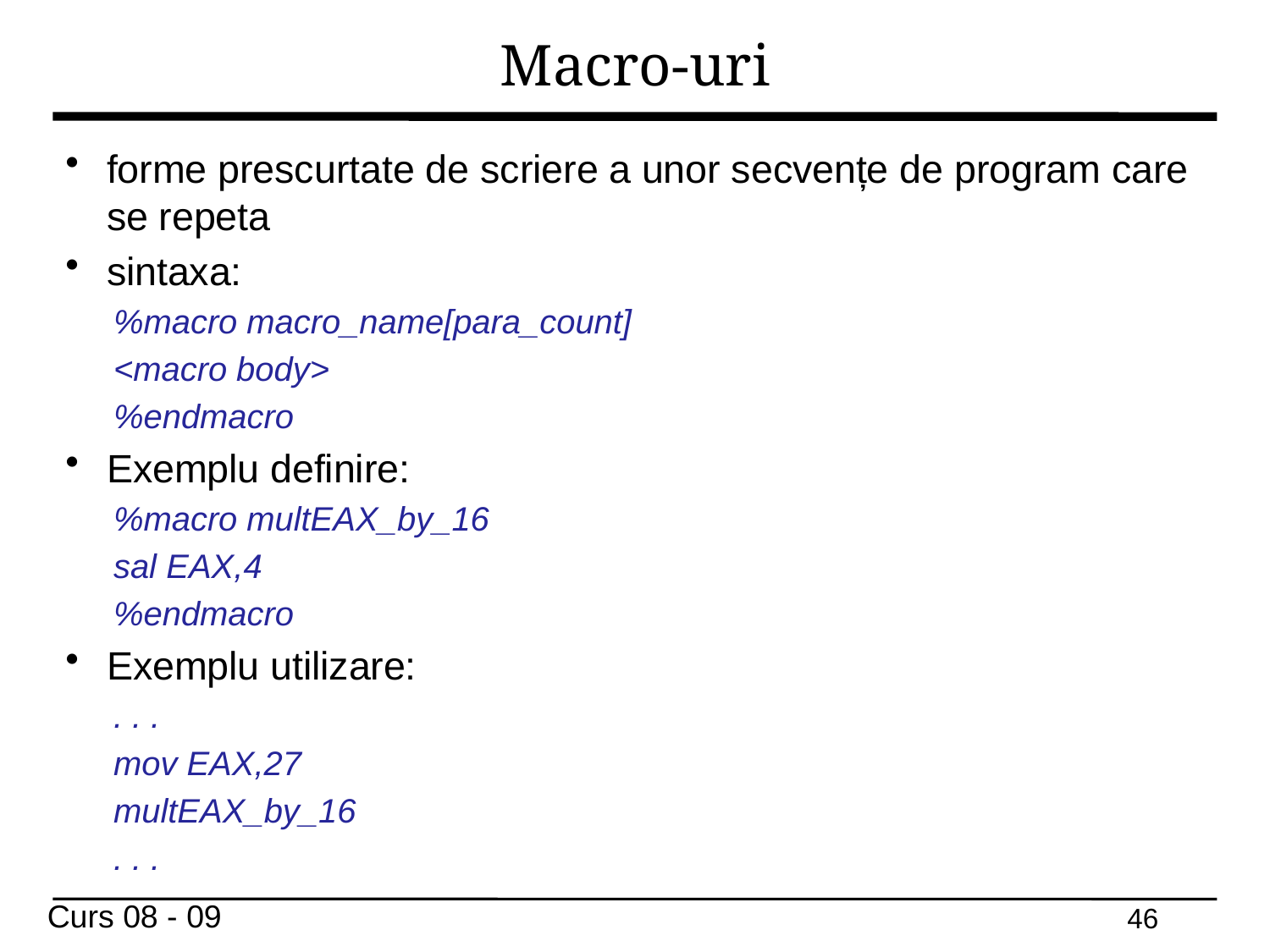

# Macro-uri
forme prescurtate de scriere a unor secvențe de program care se repeta
sintaxa:
%macro macro_name[para_count]
<macro body>
%endmacro
Exemplu definire:
%macro multEAX_by_16
sal EAX,4
%endmacro
Exemplu utilizare:
. . .
mov EAX,27
multEAX_by_16
. . .